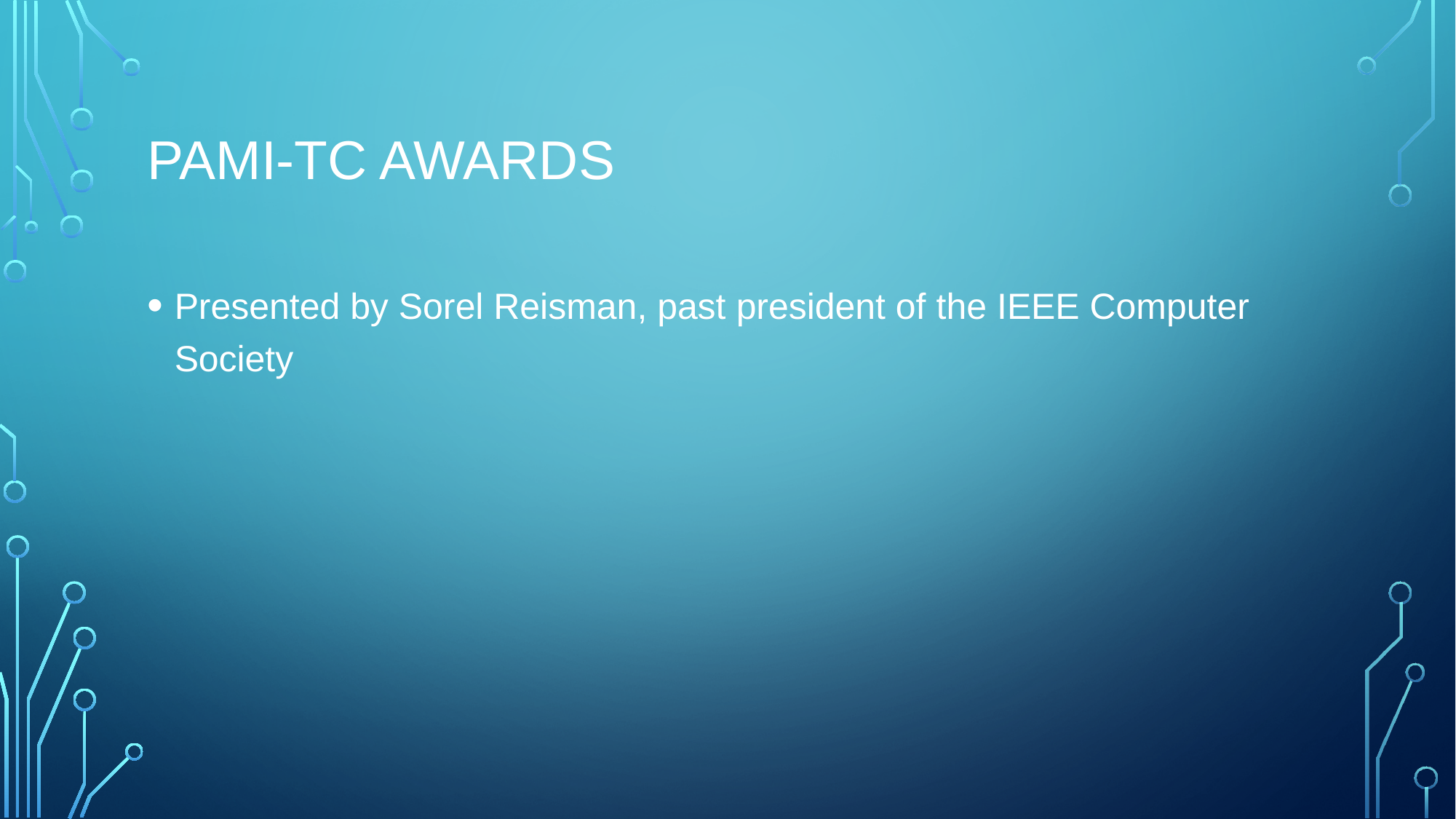

# PAMI-TC awards
Presented by Sorel Reisman, past president of the IEEE Computer Society